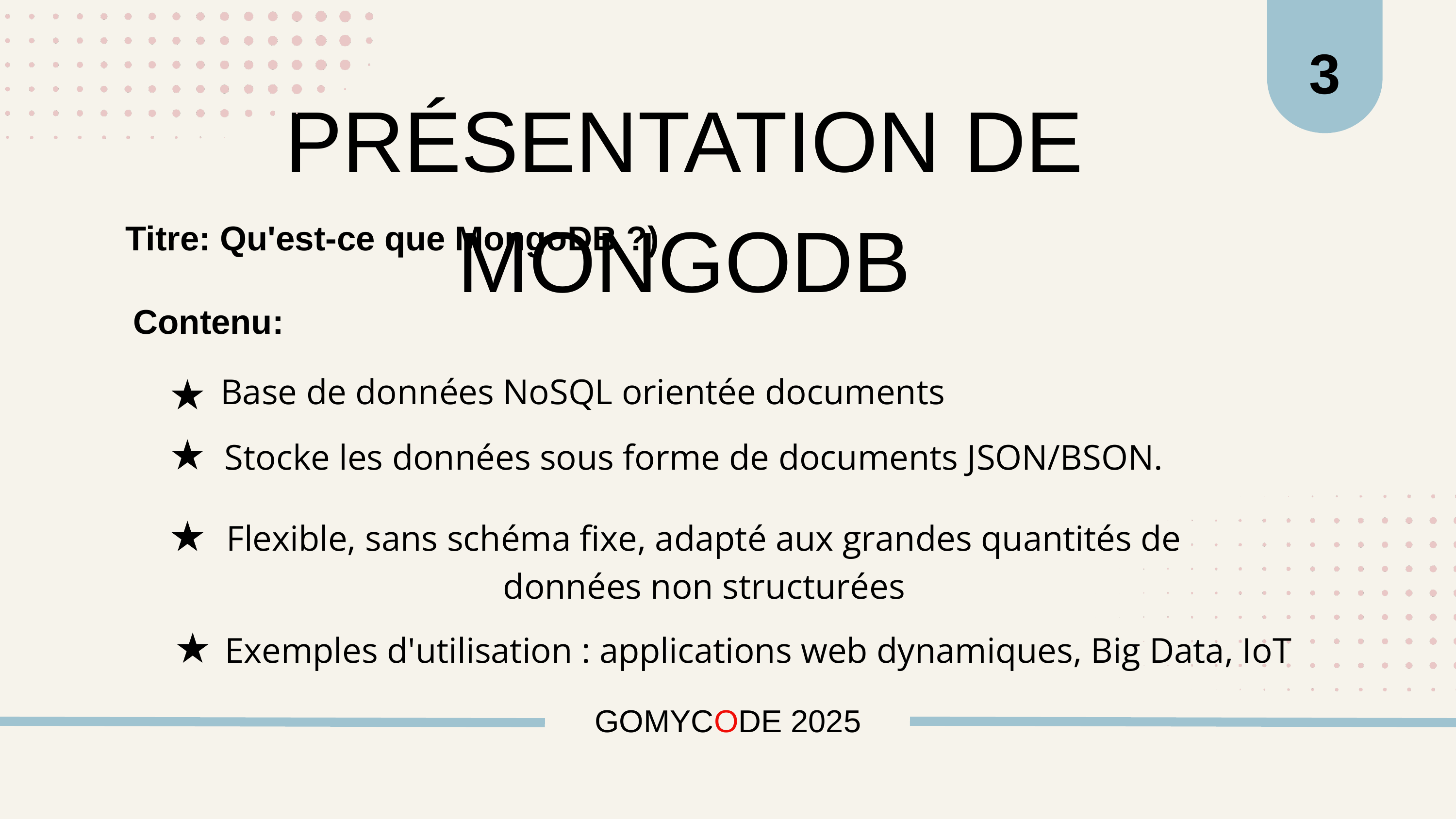

3

PRÉSENTATION DE MONGODB
Titre: Qu'est-ce que MongoDB ?)
Contenu:
Base de données NoSQL orientée documents

Stocke les données sous forme de documents JSON/BSON.

Flexible, sans schéma fixe, adapté aux grandes quantités de données non structurées

Exemples d'utilisation : applications web dynamiques, Big Data, IoT

GOMYCODE 2025